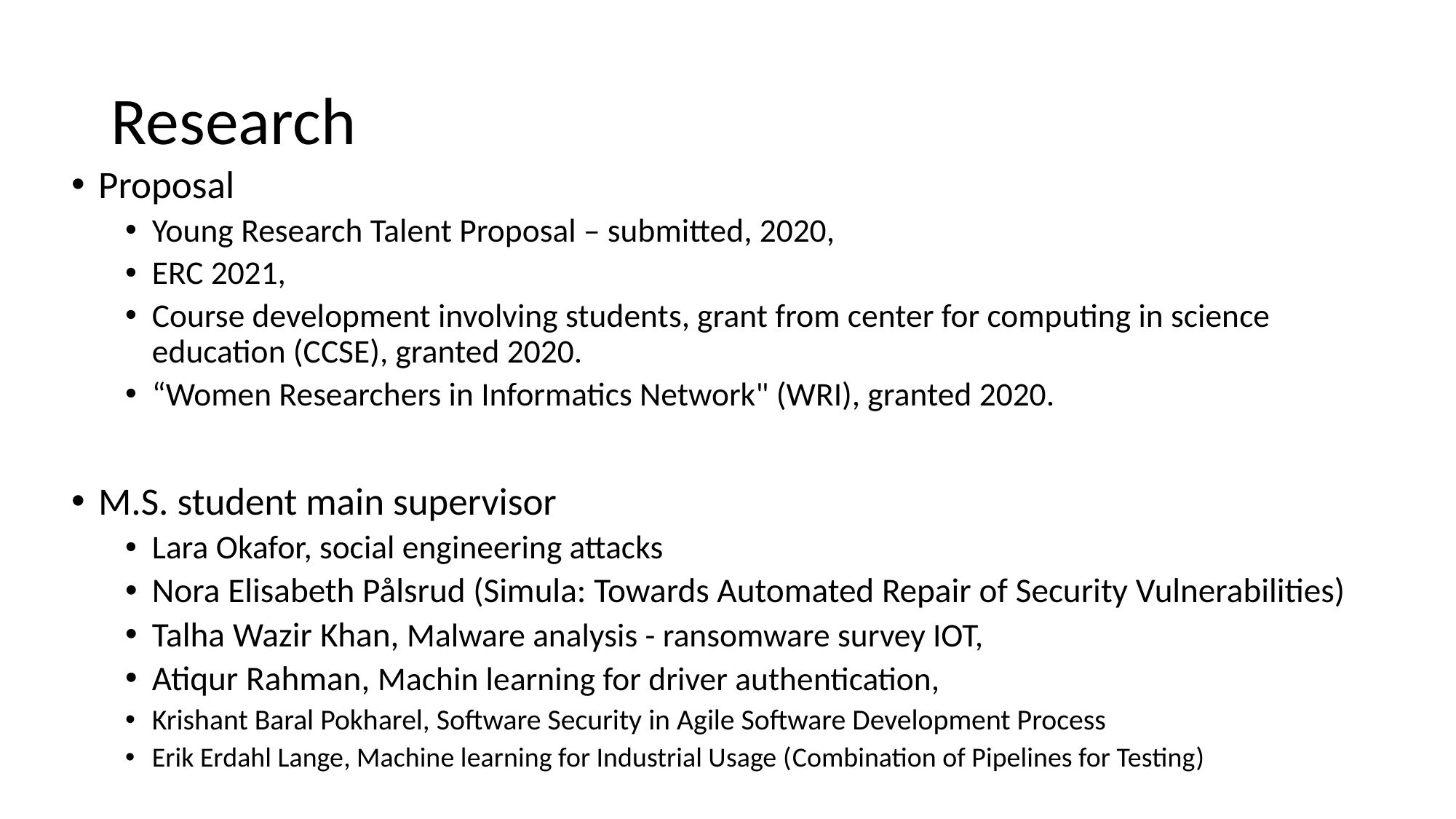

# Research
Proposal
Young Research Talent Proposal – submitted, 2020,
ERC 2021,
Course development involving students, grant from center for computing in science education (CCSE), granted 2020.
“Women Researchers in Informatics Network" (WRI), granted 2020.

M.S. student main supervisor
Lara Okafor, social engineering attacks
Nora Elisabeth Pålsrud (Simula: Towards Automated Repair of Security Vulnerabilities)
Talha Wazir Khan, Malware analysis - ransomware survey IOT,
Atiqur Rahman, Machin learning for driver authentication,
Krishant Baral Pokharel, Software Security in Agile Software Development Process
Erik Erdahl Lange, Machine learning for Industrial Usage (Combination of Pipelines for Testing)